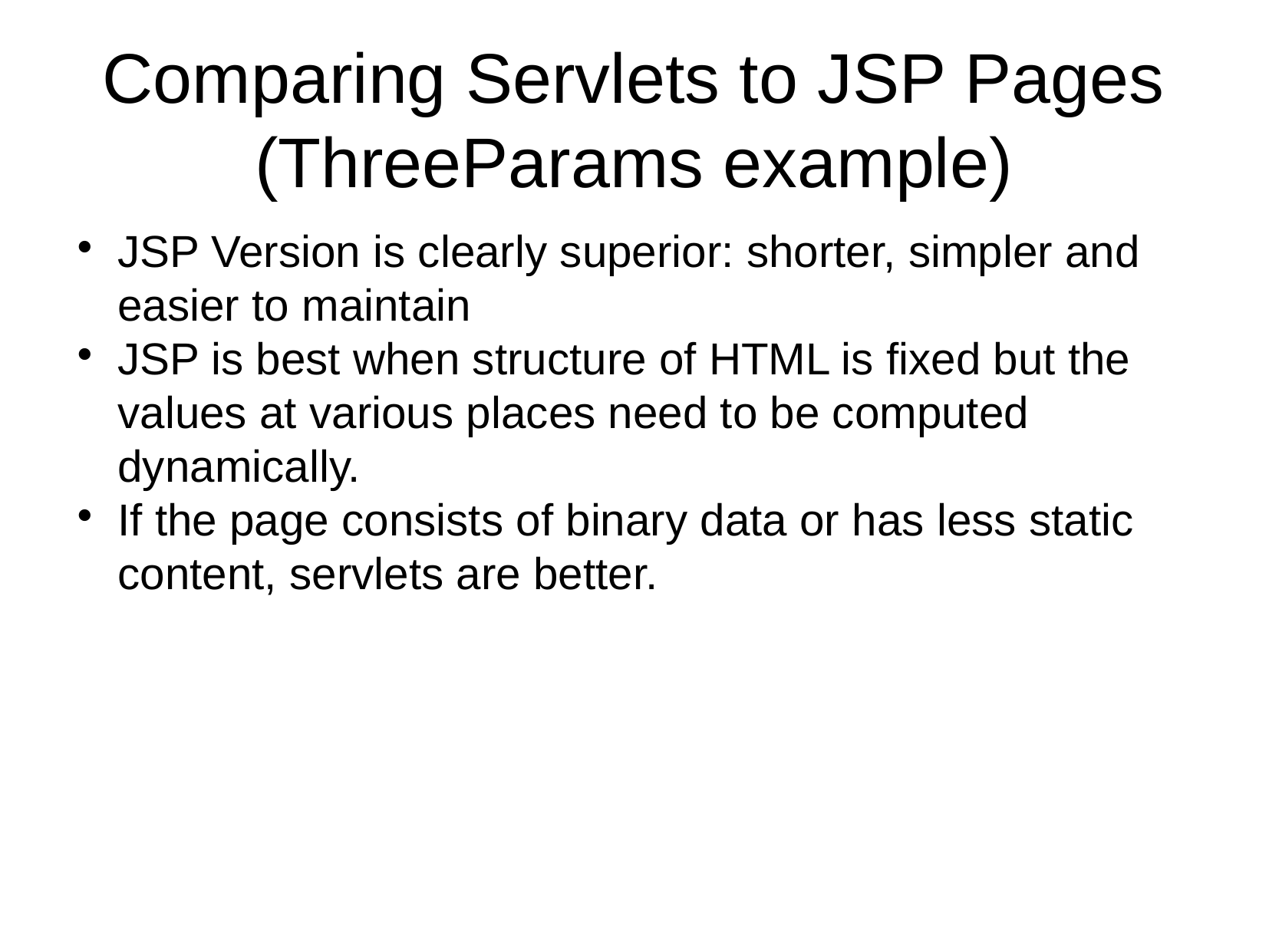

Comparing Servlets to JSP Pages (ThreeParams example)
JSP Version is clearly superior: shorter, simpler and easier to maintain
JSP is best when structure of HTML is fixed but the values at various places need to be computed dynamically.
If the page consists of binary data or has less static content, servlets are better.